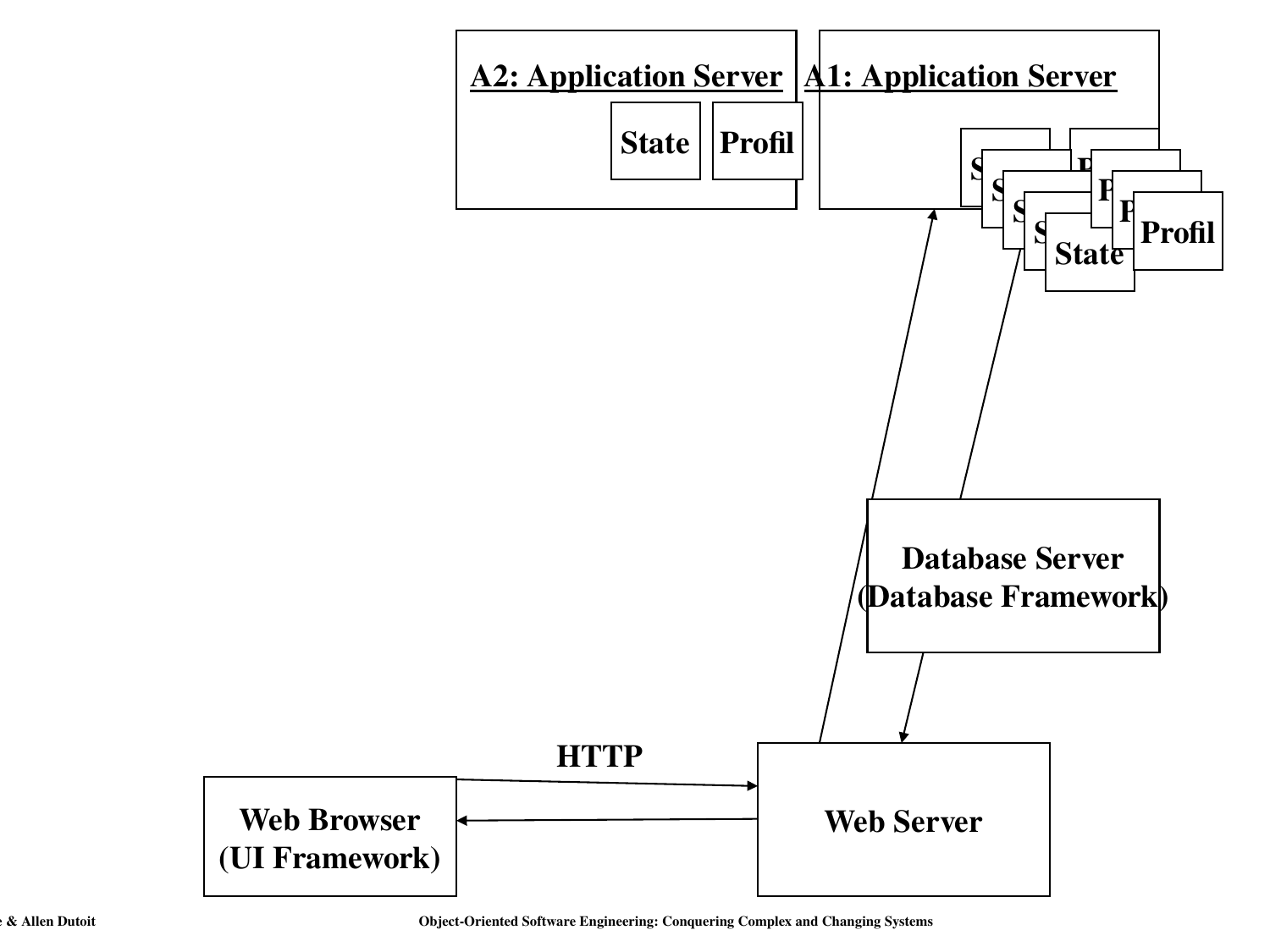

A2: Application Server
A1: Application Server
State
Profil
State
Profil
State
Profil
State
Profil
State
Profil

State
Database Server
(Database Framework)
HTTP
Web Server
Web Browser
(UI Framework)